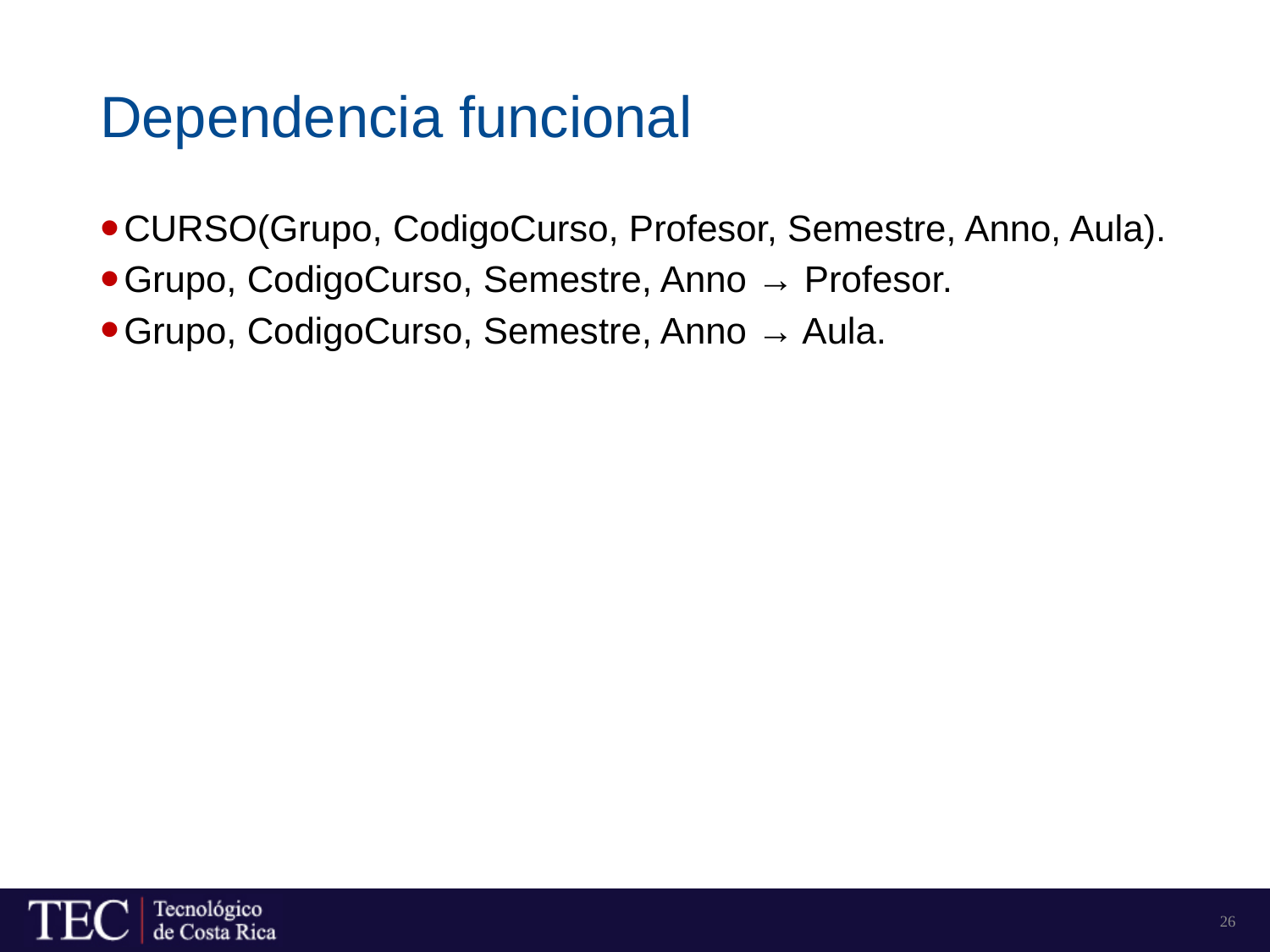

# Dependencia funcional
CURSO(Grupo, CodigoCurso, Profesor, Semestre, Anno, Aula).
Grupo, CodigoCurso, Semestre, Anno → Profesor.
Grupo, CodigoCurso, Semestre, Anno → Aula.
26